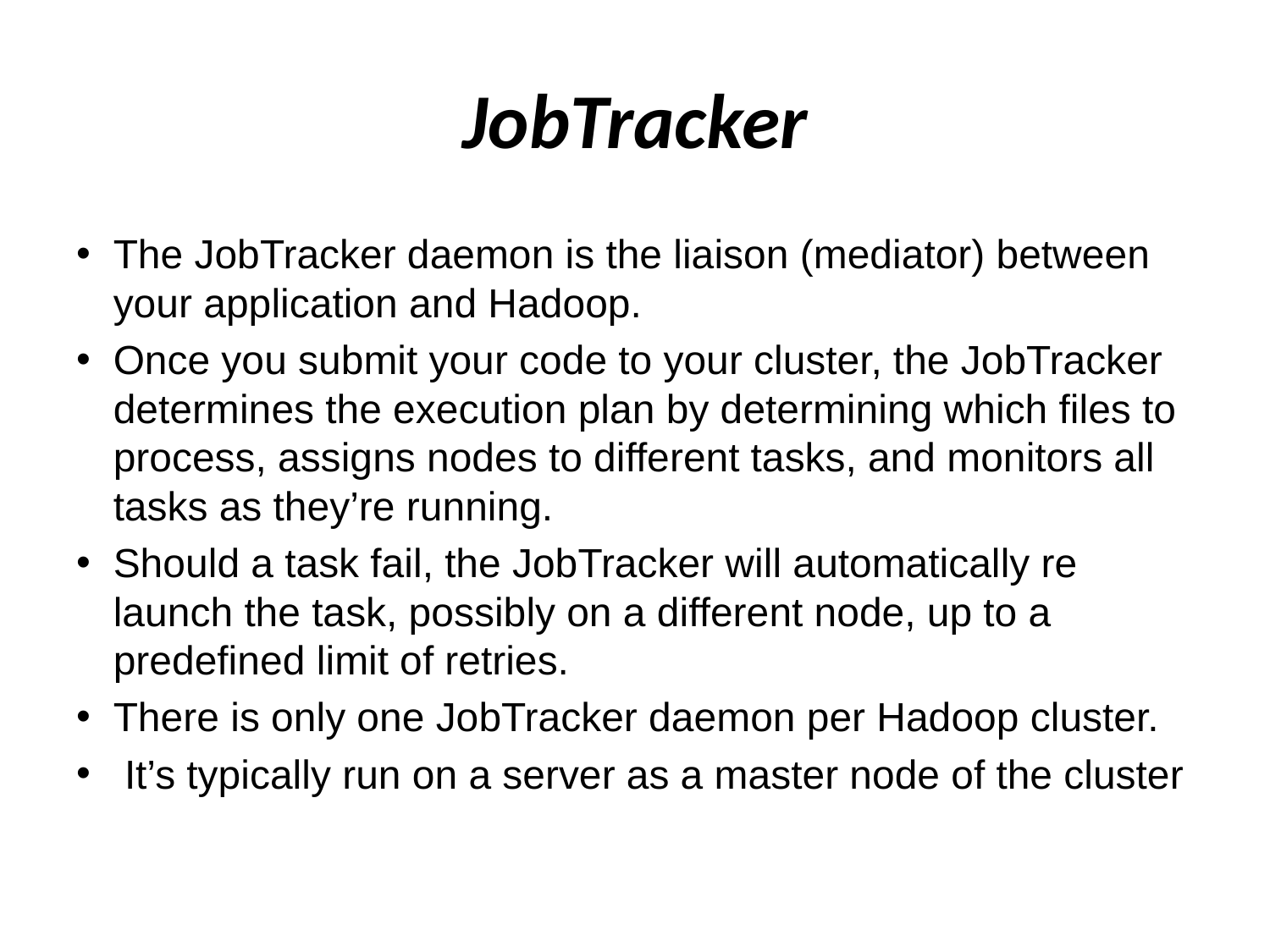

# JobTracker
The JobTracker daemon is the liaison (mediator) between your application and Hadoop.
Once you submit your code to your cluster, the JobTracker determines the execution plan by determining which files to process, assigns nodes to different tasks, and monitors all tasks as they’re running.
Should a task fail, the JobTracker will automatically re launch the task, possibly on a different node, up to a predefined limit of retries.
There is only one JobTracker daemon per Hadoop cluster.
 It’s typically run on a server as a master node of the cluster